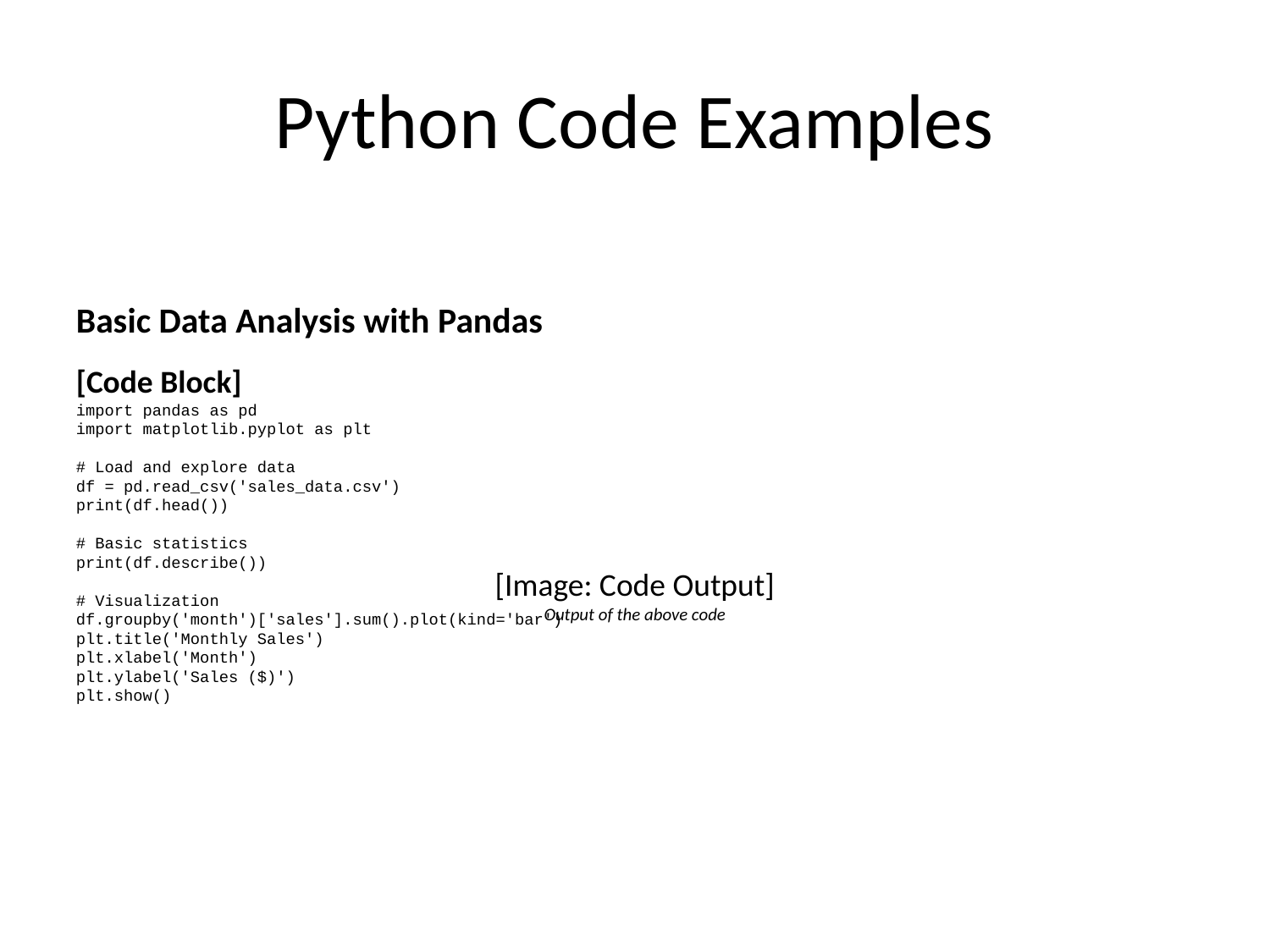

# Python Code Examples

Basic Data Analysis with Pandas
[Code Block]
import pandas as pd
import matplotlib.pyplot as plt

# Load and explore data
df = pd.read_csv('sales_data.csv')
print(df.head())

# Basic statistics
print(df.describe())

# Visualization
df.groupby('month')['sales'].sum().plot(kind='bar')
plt.title('Monthly Sales')
plt.xlabel('Month')
plt.ylabel('Sales ($)')
plt.show()

[Image: Code Output]
Output of the above code